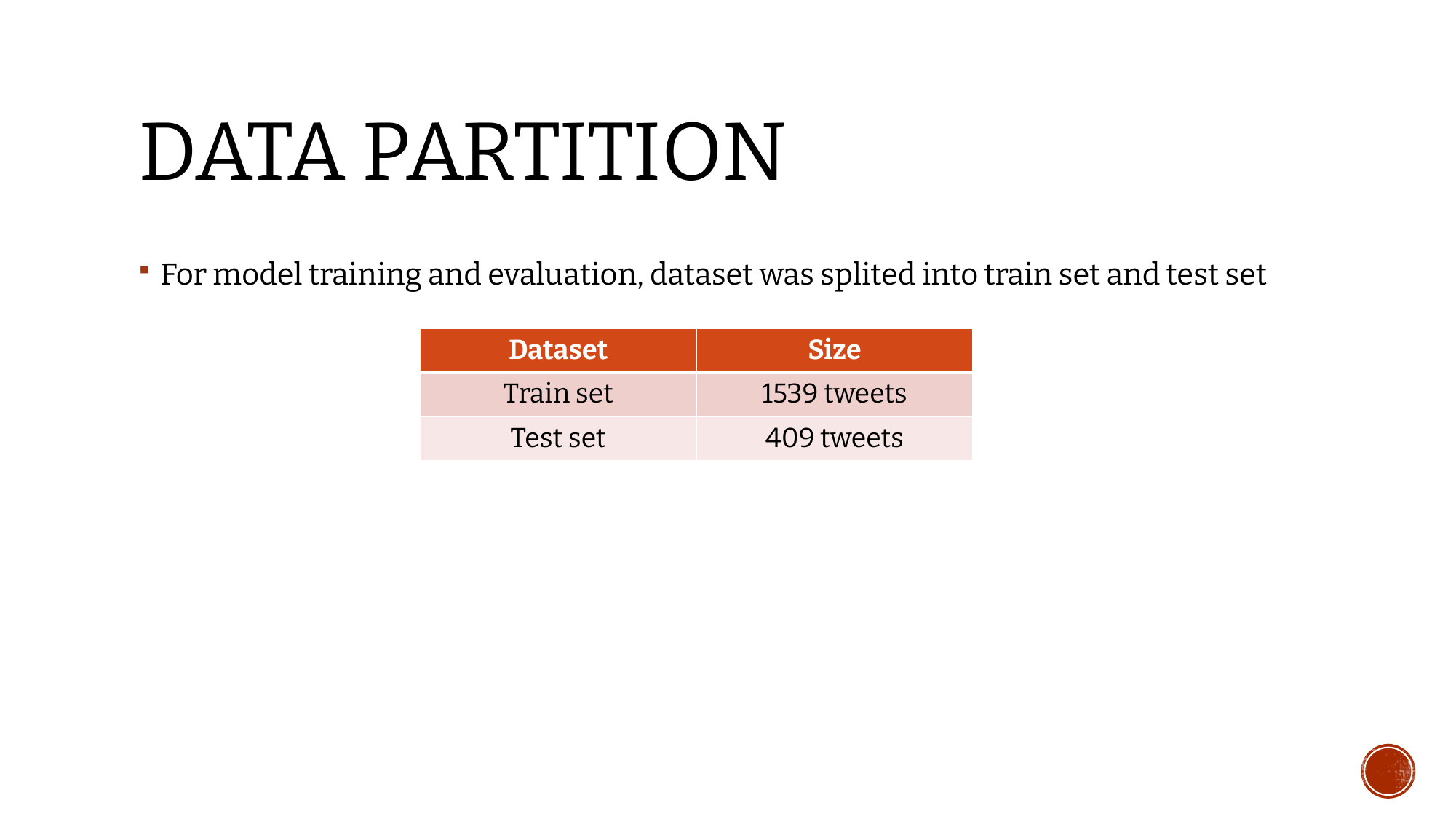

# Data Partition
For model training and evaluation, dataset was splited into train set and test set

| Dataset | Size |
| --- | --- |
| Train set | 1539 tweets |
| Test set | 409 tweets |